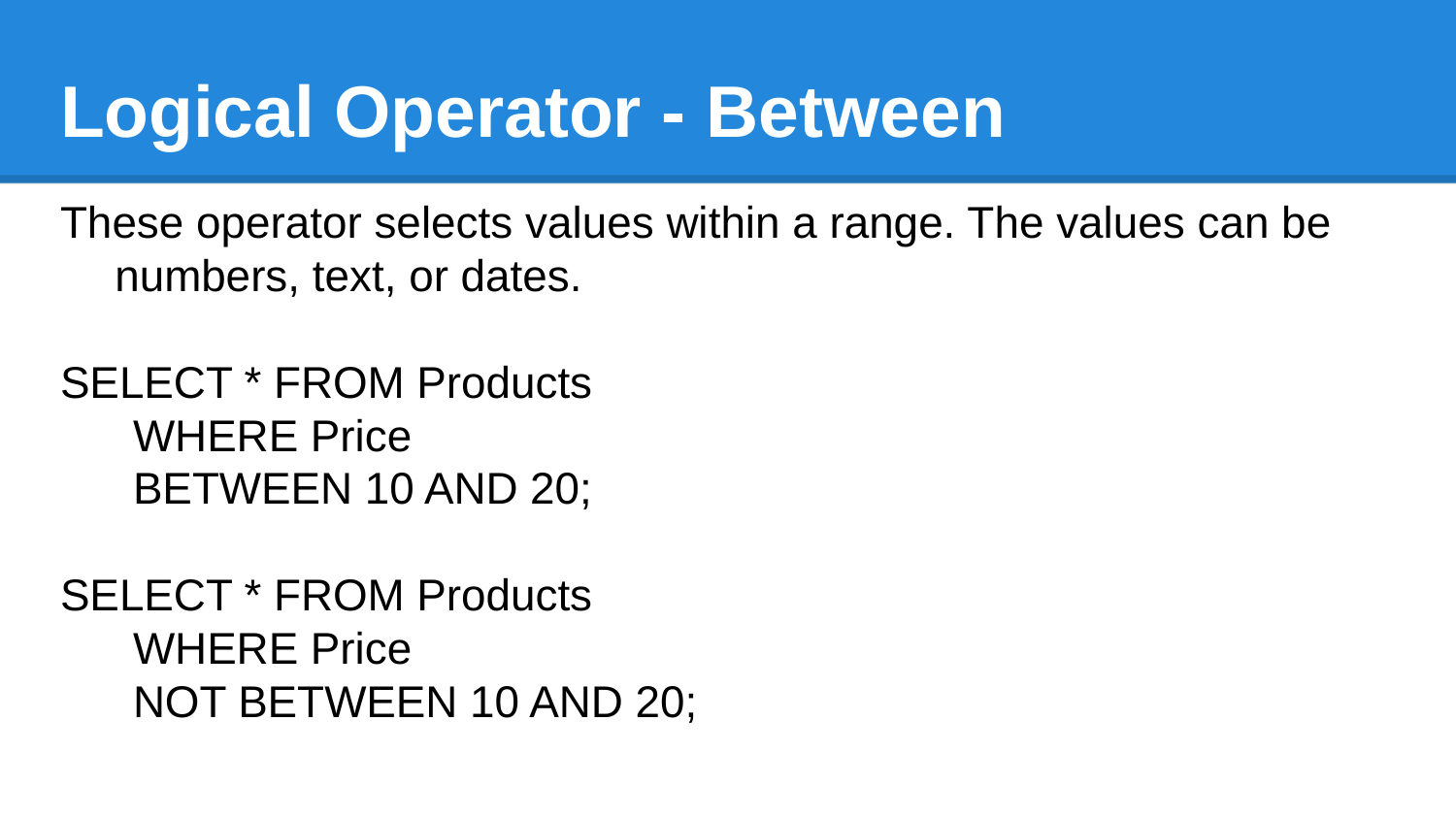

# Logical Operator - Between
These operator selects values within a range. The values can be numbers, text, or dates.

SELECT * FROM Products
WHERE Price
BETWEEN 10 AND 20;

SELECT * FROM Products
WHERE Price
NOT BETWEEN 10 AND 20;